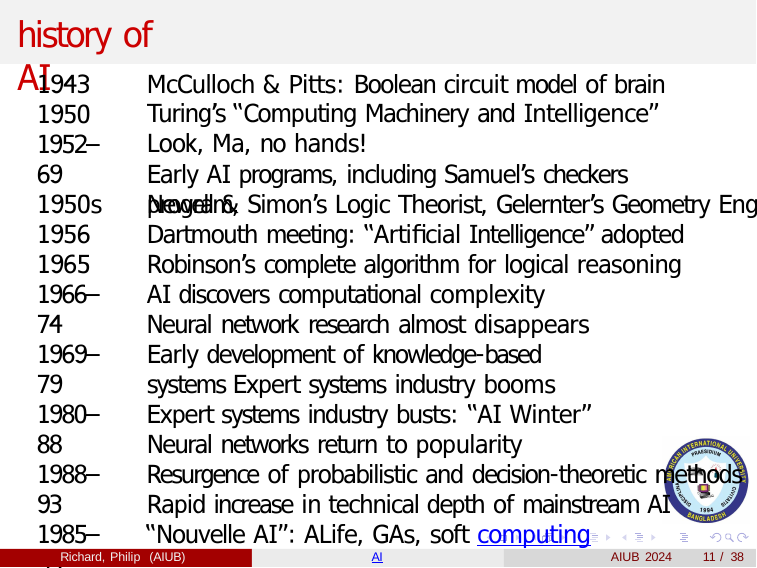

# history of AI
1943
1950
1952–69
1950s
McCulloch & Pitts: Boolean circuit model of brain Turing’s “Computing Machinery and Intelligence” Look, Ma, no hands!
Early AI programs, including Samuel’s checkers program,
Newell & Simon’s Logic Theorist, Gelernter’s Geometry Eng
1956
1965
1966–74
Dartmouth meeting: “Artificial Intelligence” adopted Robinson’s complete algorithm for logical reasoning AI discovers computational complexity
Neural network research almost disappears Early development of knowledge-based systems Expert systems industry booms
Expert systems industry busts: “AI Winter” Neural networks return to popularity
Resurgence of probabilistic and decision-theoretic methods Rapid increase in technical depth of mainstream AI “Nouvelle AI”: ALife, GAs, soft computing
1969–79
1980–88
1988–93
1985–95
1988–

Richard, Philip (AIUB)
AI
AIUB 2024
11 / 38